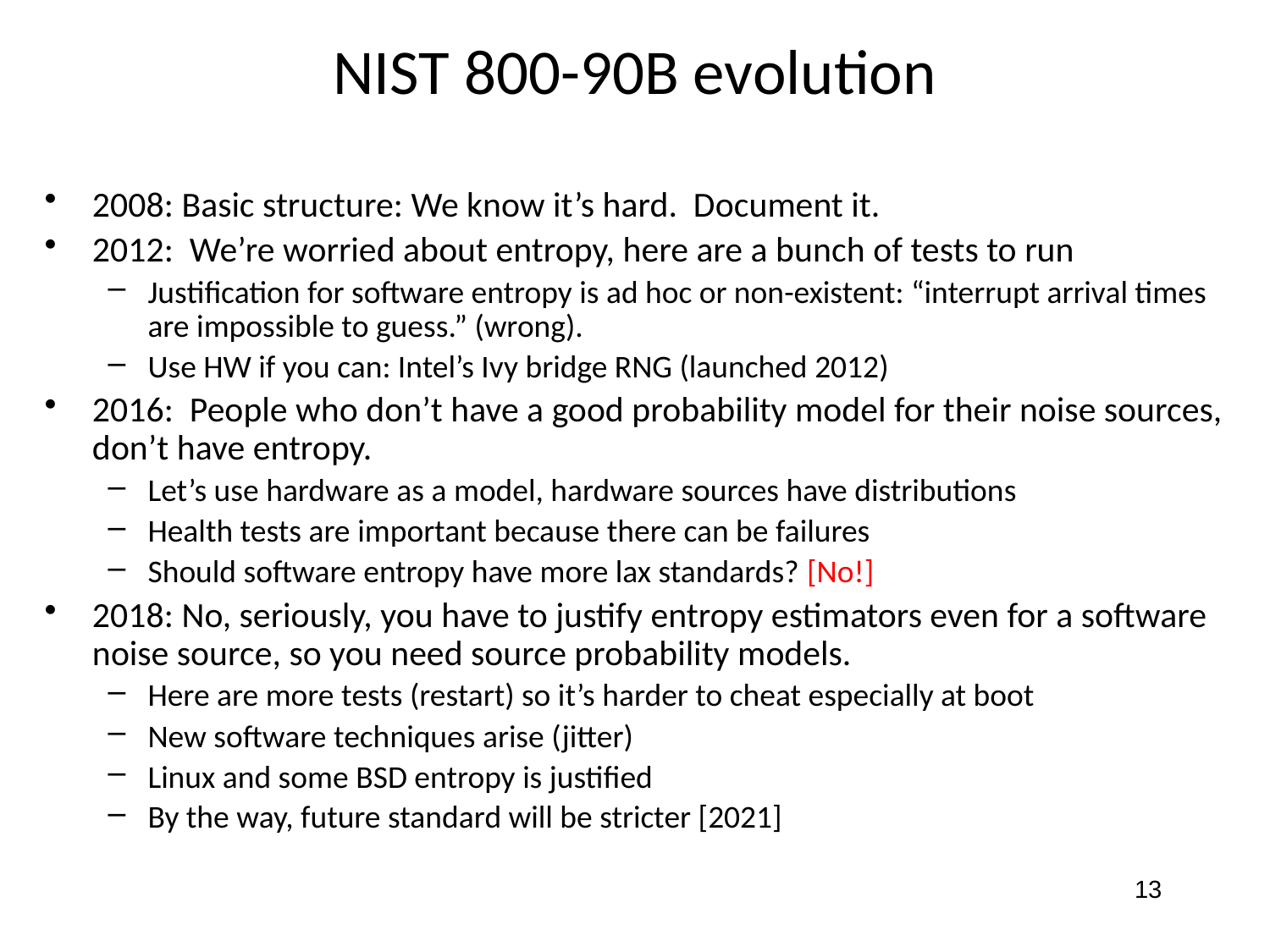

# NIST 800-90B evolution
2008: Basic structure: We know it’s hard.  Document it.
2012:  We’re worried about entropy, here are a bunch of tests to run
Justification for software entropy is ad hoc or non-existent: “interrupt arrival times are impossible to guess.” (wrong).
Use HW if you can: Intel’s Ivy bridge RNG (launched 2012)
2016:  People who don’t have a good probability model for their noise sources, don’t have entropy.
Let’s use hardware as a model, hardware sources have distributions
Health tests are important because there can be failures
Should software entropy have more lax standards? [No!]
2018: No, seriously, you have to justify entropy estimators even for a software noise source, so you need source probability models.
Here are more tests (restart) so it’s harder to cheat especially at boot
New software techniques arise (jitter)
Linux and some BSD entropy is justified
By the way, future standard will be stricter [2021]
13